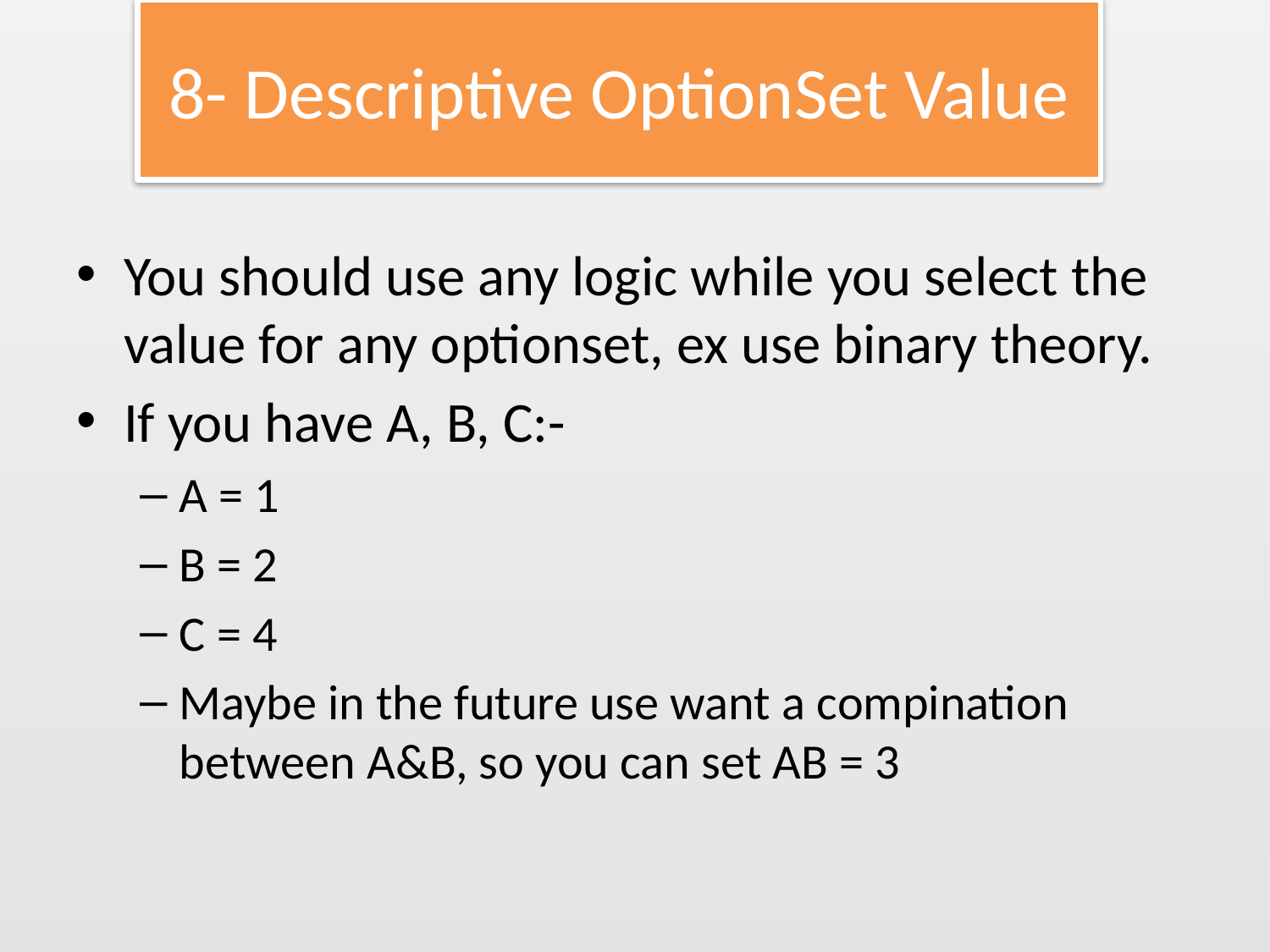

# 8- Descriptive OptionSet Value
You should use any logic while you select the value for any optionset, ex use binary theory.
If you have A, B, C:-
A = 1
B = 2
C = 4
Maybe in the future use want a compination between A&B, so you can set AB = 3